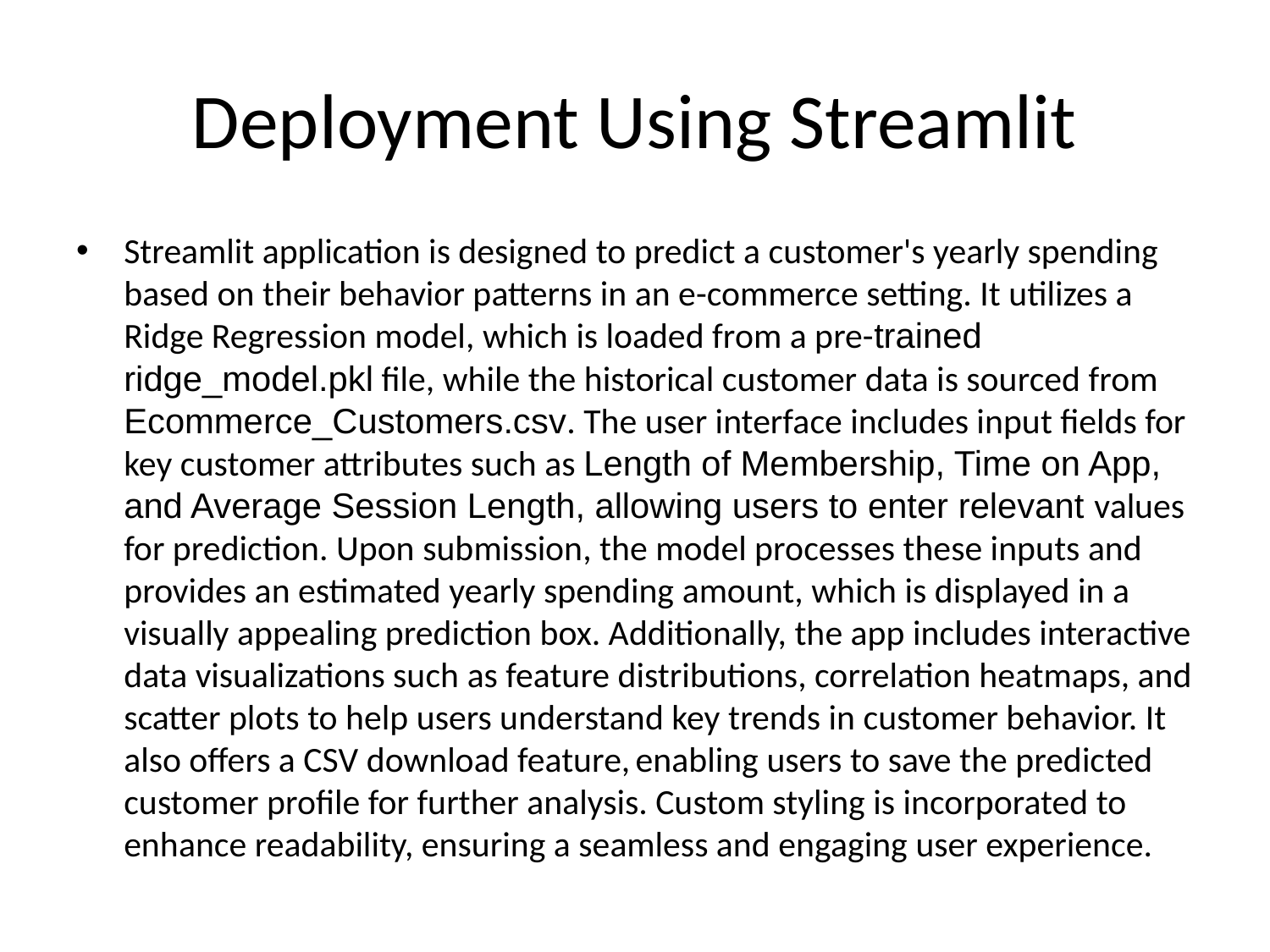

# Deployment Using Streamlit
Streamlit application is designed to predict a customer's yearly spending based on their behavior patterns in an e-commerce setting. It utilizes a Ridge Regression model, which is loaded from a pre-trained ridge_model.pkl file, while the historical customer data is sourced from Ecommerce_Customers.csv. The user interface includes input fields for key customer attributes such as Length of Membership, Time on App, and Average Session Length, allowing users to enter relevant values for prediction. Upon submission, the model processes these inputs and provides an estimated yearly spending amount, which is displayed in a visually appealing prediction box. Additionally, the app includes interactive data visualizations such as feature distributions, correlation heatmaps, and scatter plots to help users understand key trends in customer behavior. It also offers a CSV download feature, enabling users to save the predicted customer profile for further analysis. Custom styling is incorporated to enhance readability, ensuring a seamless and engaging user experience.